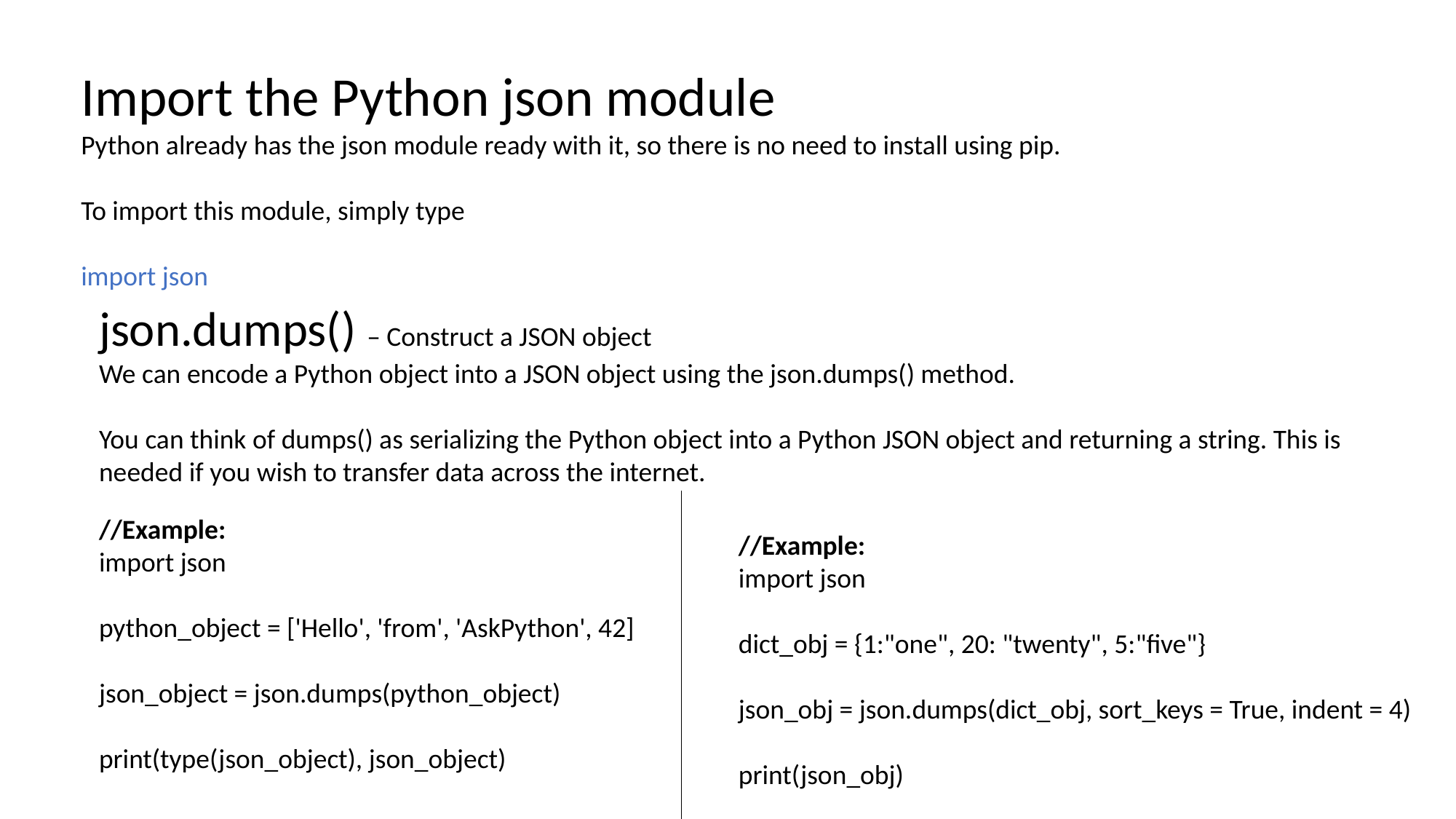

Import the Python json module
Python already has the json module ready with it, so there is no need to install using pip.

To import this module, simply type

import json
json.dumps() – Construct a JSON object
We can encode a Python object into a JSON object using the json.dumps() method.

You can think of dumps() as serializing the Python object into a Python JSON object and returning a string. This is needed if you wish to transfer data across the internet.
//Example:
import json

python_object = ['Hello', 'from', 'AskPython', 42]

json_object = json.dumps(python_object)

print(type(json_object), json_object)
//Example:
import json

dict_obj = {1:"one", 20: "twenty", 5:"five"}

json_obj = json.dumps(dict_obj, sort_keys = True, indent = 4)

print(json_obj)